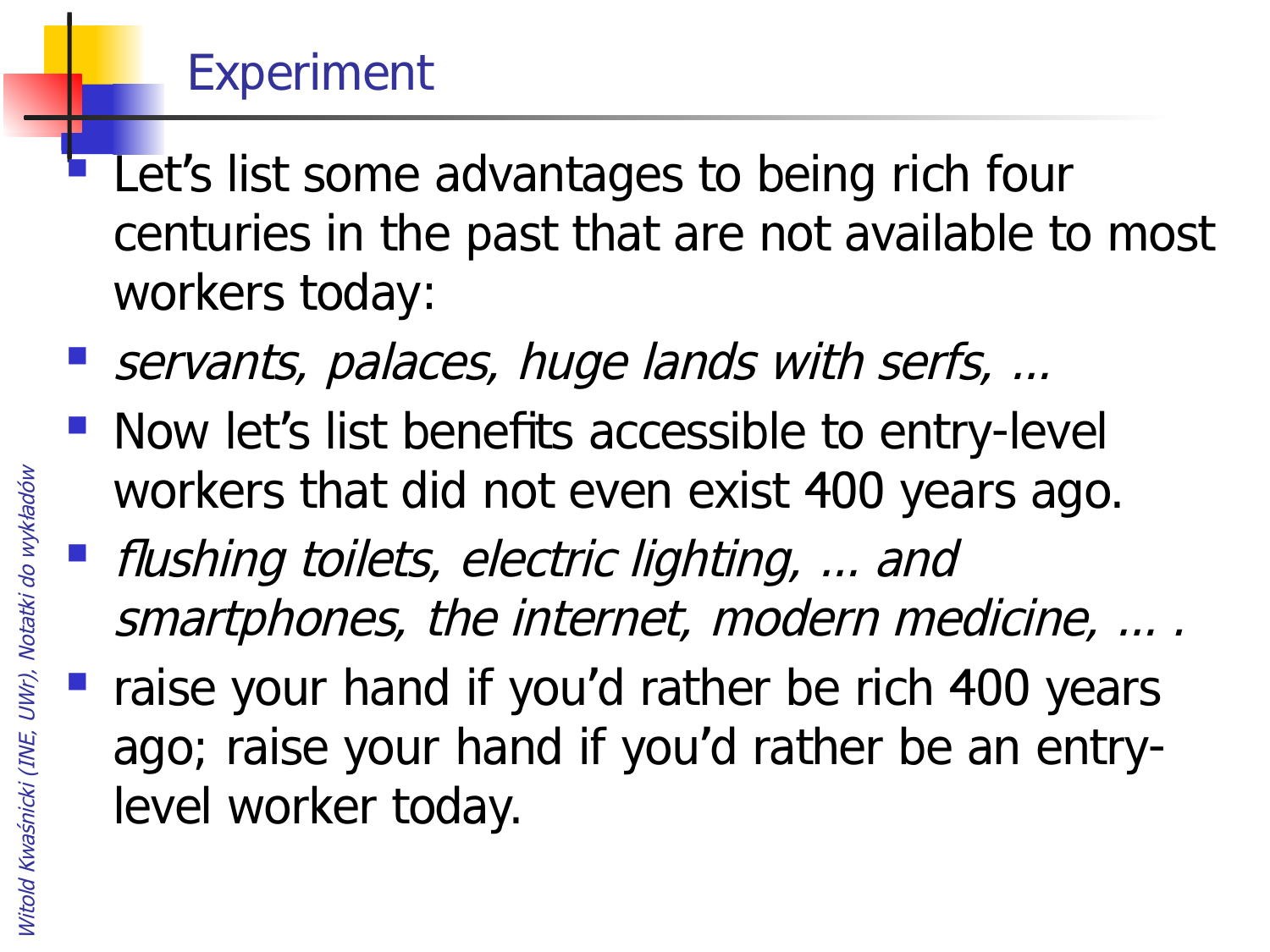

# Experiment
Let’s list some advantages to being rich four centuries in the past that are not available to most workers today:
servants, palaces, huge lands with serfs, …
Now let’s list benefits accessible to entry-level workers that did not even exist 400 years ago.
flushing toilets, electric lighting, … and smartphones, the internet, modern medicine, … .
raise your hand if you’d rather be rich 400 years ago; raise your hand if you’d rather be an entry-level worker today.

Witold Kwaśnicki (INE, UWr), Notatki do wykładów